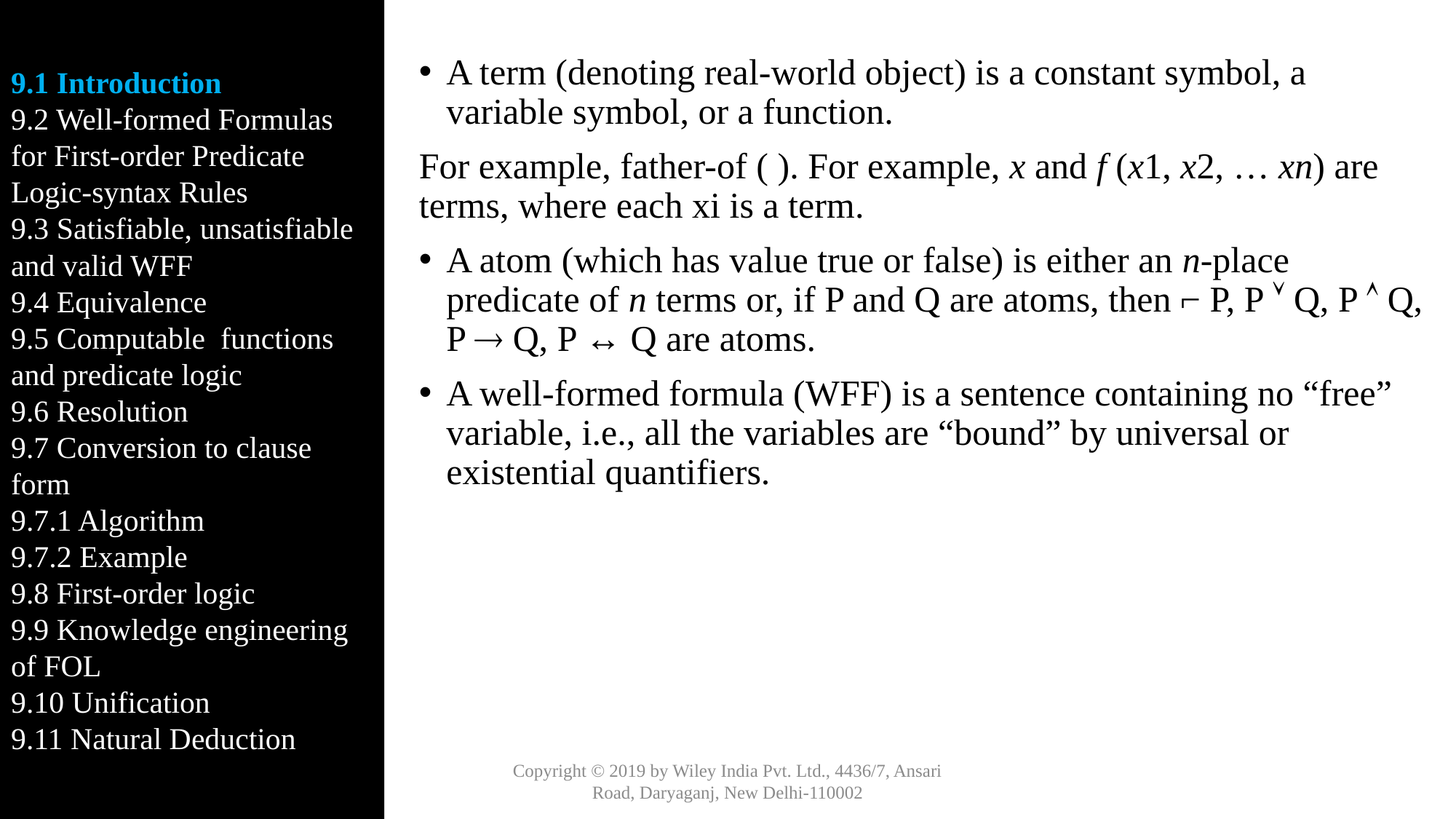

9.1 Introduction
9.2 Well-formed Formulas for First-order Predicate Logic-syntax Rules
9.3 Satisfiable, unsatisfiable and valid WFF
9.4 Equivalence
9.5 Computable  functions and predicate logic
9.6 Resolution
9.7 Conversion to clause form
9.7.1 Algorithm
9.7.2 Example
9.8 First-order logic
9.9 Knowledge engineering of FOL
9.10 Unification
9.11 Natural Deduction
A term (denoting real-world object) is a constant symbol, a variable symbol, or a function.
For example, father-of ( ). For example, x and f (x1, x2, … xn) are terms, where each xi is a term.
A atom (which has value true or false) is either an n-place predicate of n terms or, if P and Q are atoms, then ⌐ P, P ∨ Q, P ∧ Q, P → Q, P ↔ Q are atoms.
A well-formed formula (WFF) is a sentence containing no “free” variable, i.e., all the variables are “bound” by universal or existential quantifiers.

Copyright © 2019 by Wiley India Pvt. Ltd., 4436/7, Ansari Road, Daryaganj, New Delhi-110002